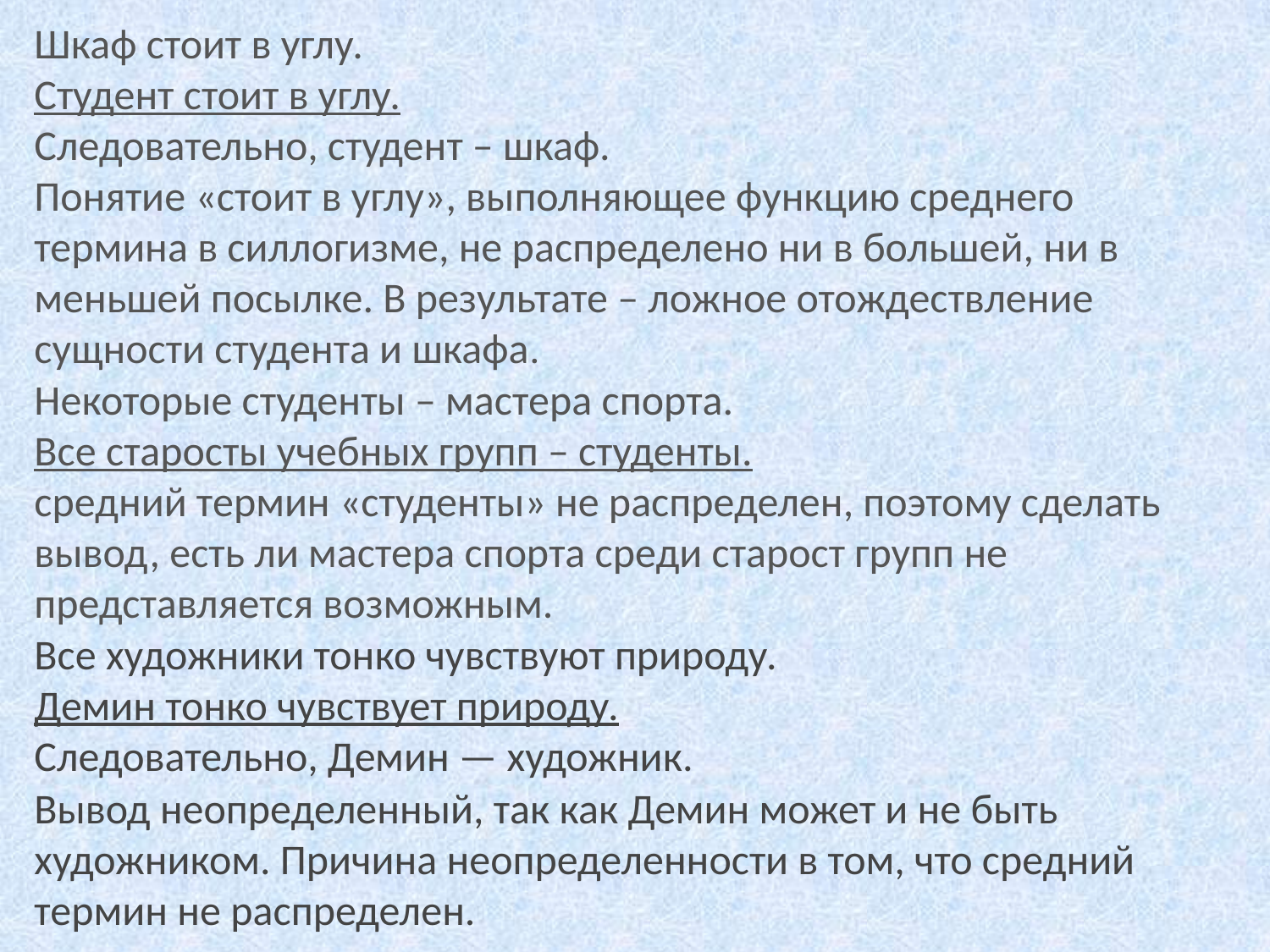

Шкаф стоит в углу.
Студент стоит в углу.
Следовательно, студент – шкаф.
Понятие «стоит в углу», выполняющее функцию среднего термина в силлогизме, не распределено ни в большей, ни в меньшей посылке. В результате – ложное отождествление сущности студента и шкафа.

Некоторые студенты – мастера спорта.
Все старосты учебных групп – студенты.
средний термин «студенты» не распределен, поэтому сделать вывод, есть ли мастера спорта среди старост групп не представляется возможным.
Все художники тонко чувствуют природу.
Демин тонко чувствует природу.
Следовательно, Демин — художник.
Вывод неопределенный, так как Демин может и не быть художником. Причина неопределенности в том, что средний термин не распределен.